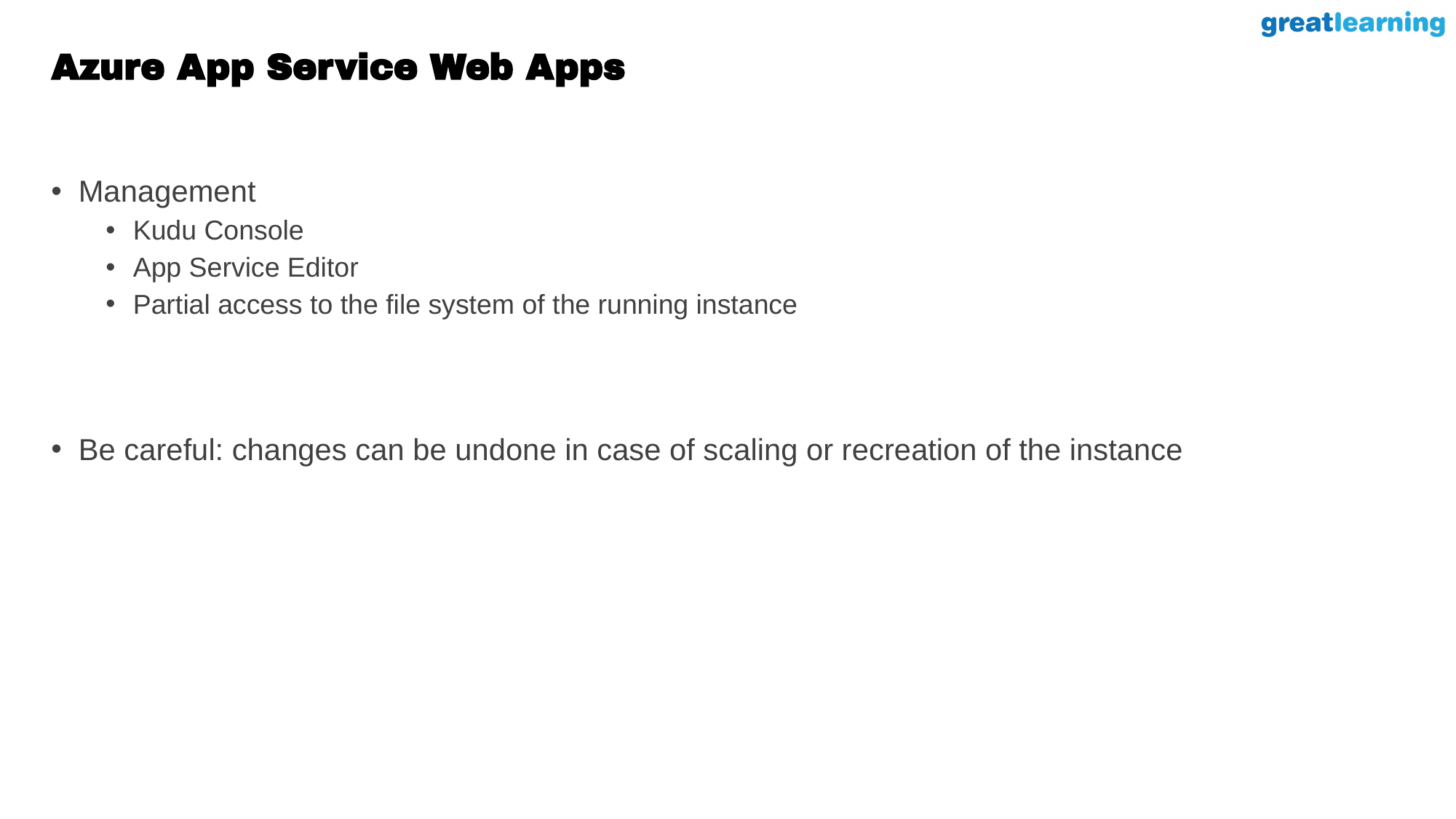

# Azure App Service Web Apps
Management
Kudu Console
App Service Editor
Partial access to the file system of the running instance

Be careful: changes can be undone in case of scaling or recreation of the instance